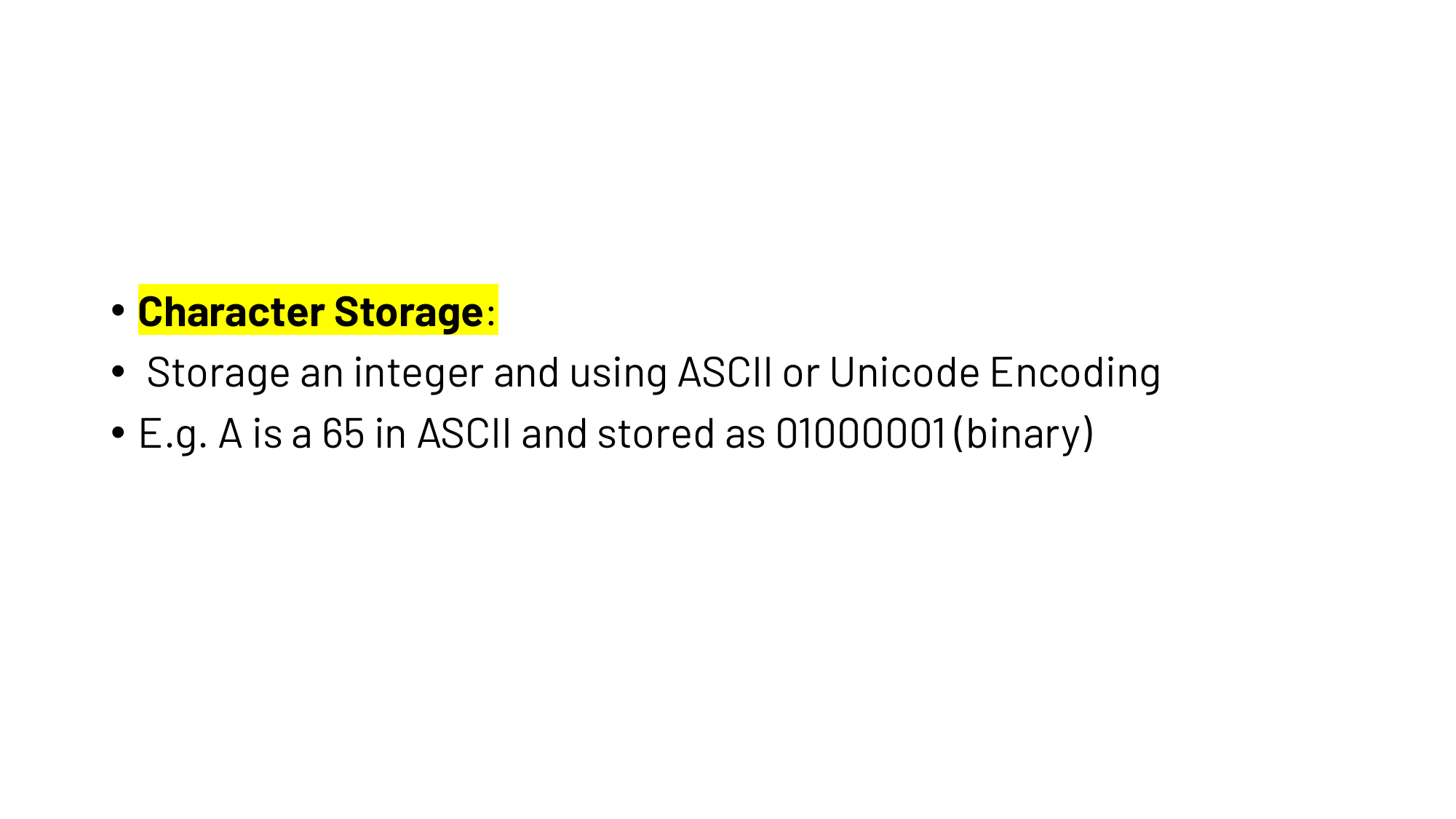

#

Character Storage:
 Storage an integer and using ASCII or Unicode Encoding
E.g. A is a 65 in ASCII and stored as 01000001 (binary)